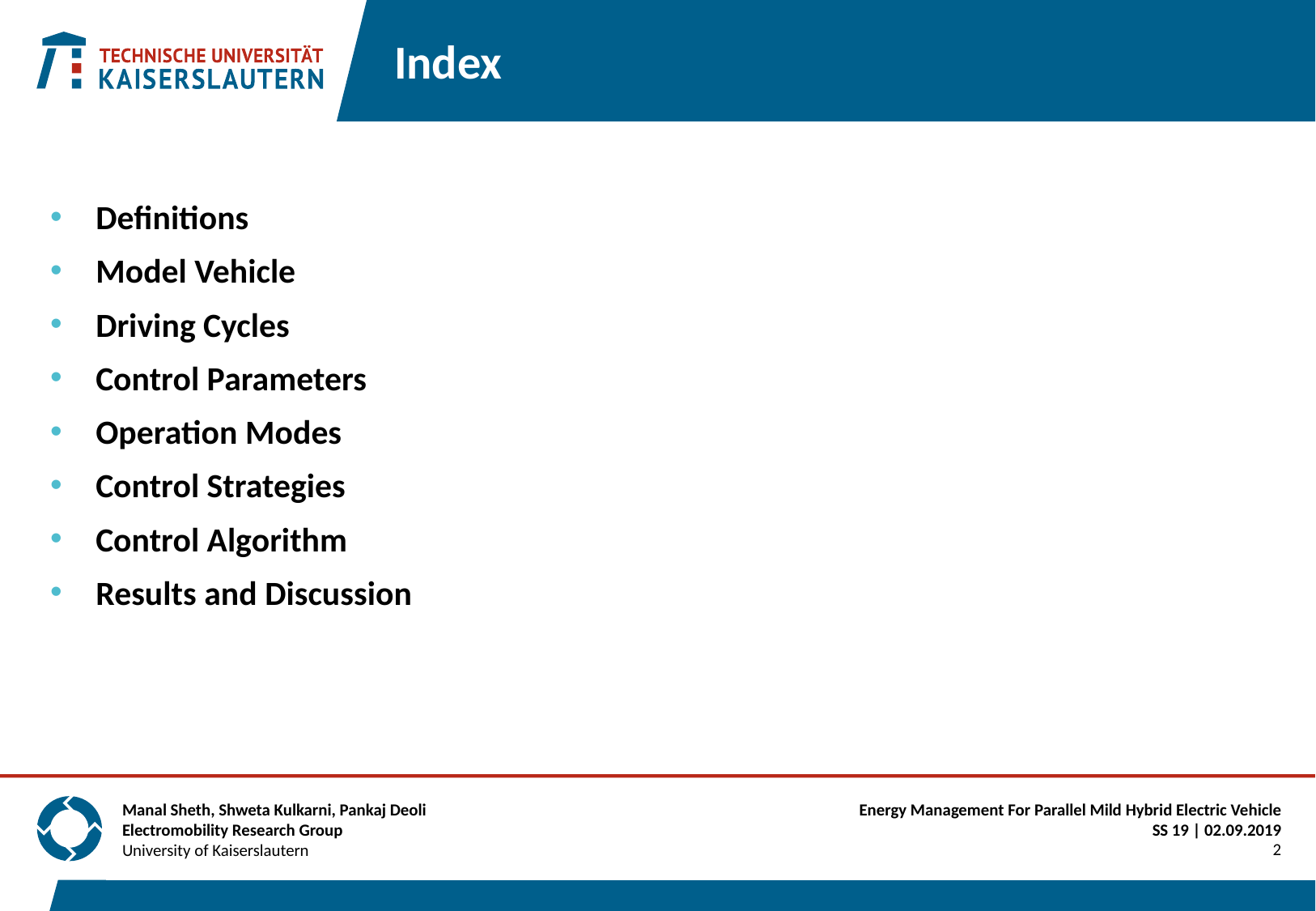

# Index

Definitions
Model Vehicle
Driving Cycles
Control Parameters
Operation Modes
Control Strategies
Control Algorithm
Results and Discussion